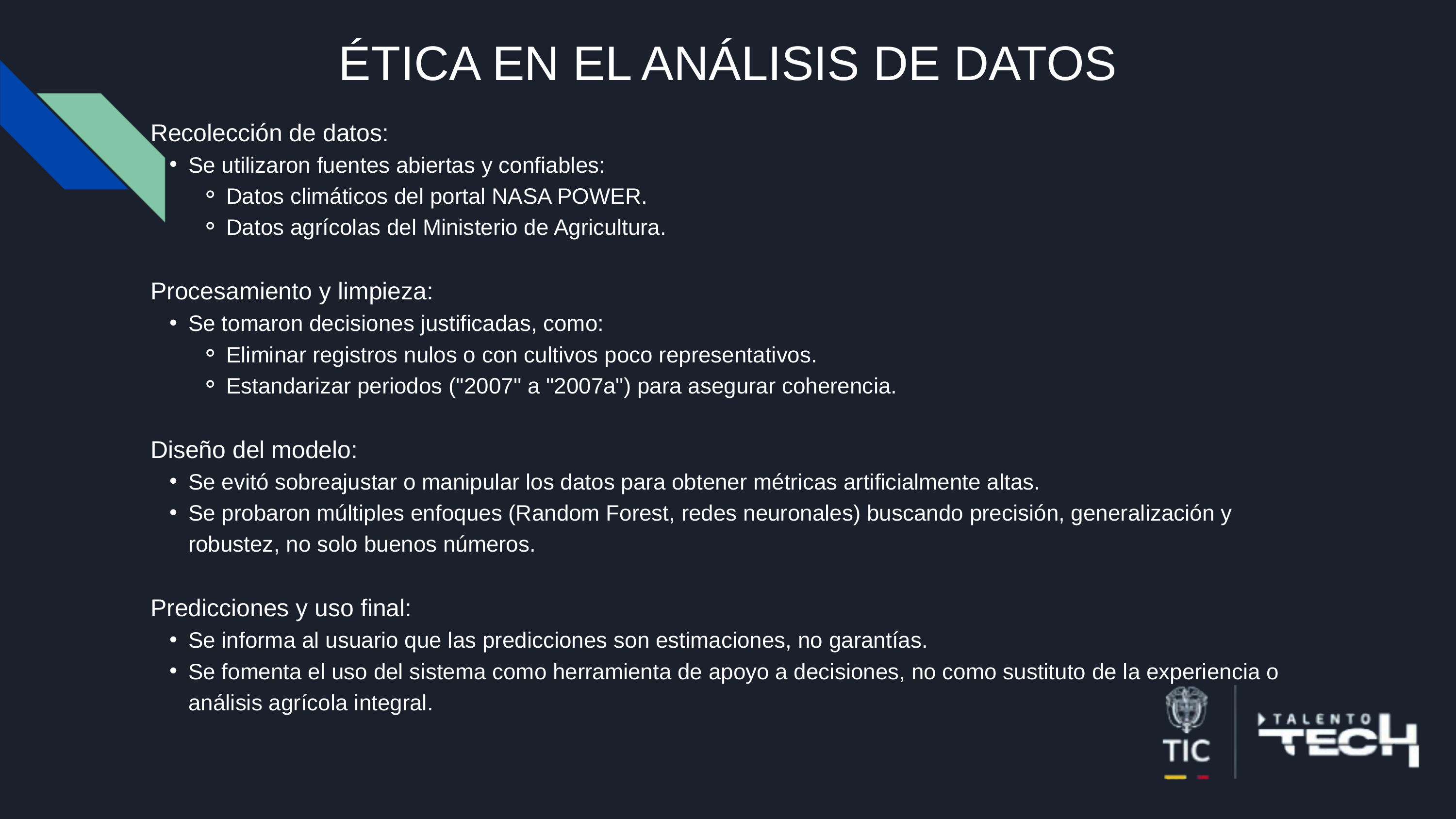

ÉTICA EN EL ANÁLISIS DE DATOS

Recolección de datos:
Se utilizaron fuentes abiertas y confiables:
Datos climáticos del portal NASA POWER.
Datos agrícolas del Ministerio de Agricultura.

Procesamiento y limpieza:
Se tomaron decisiones justificadas, como:
Eliminar registros nulos o con cultivos poco representativos.
Estandarizar periodos ("2007" a "2007a") para asegurar coherencia.

Diseño del modelo:
Se evitó sobreajustar o manipular los datos para obtener métricas artificialmente altas.
Se probaron múltiples enfoques (Random Forest, redes neuronales) buscando precisión, generalización y robustez, no solo buenos números.

Predicciones y uso final:
Se informa al usuario que las predicciones son estimaciones, no garantías.
Se fomenta el uso del sistema como herramienta de apoyo a decisiones, no como sustituto de la experiencia o análisis agrícola integral.